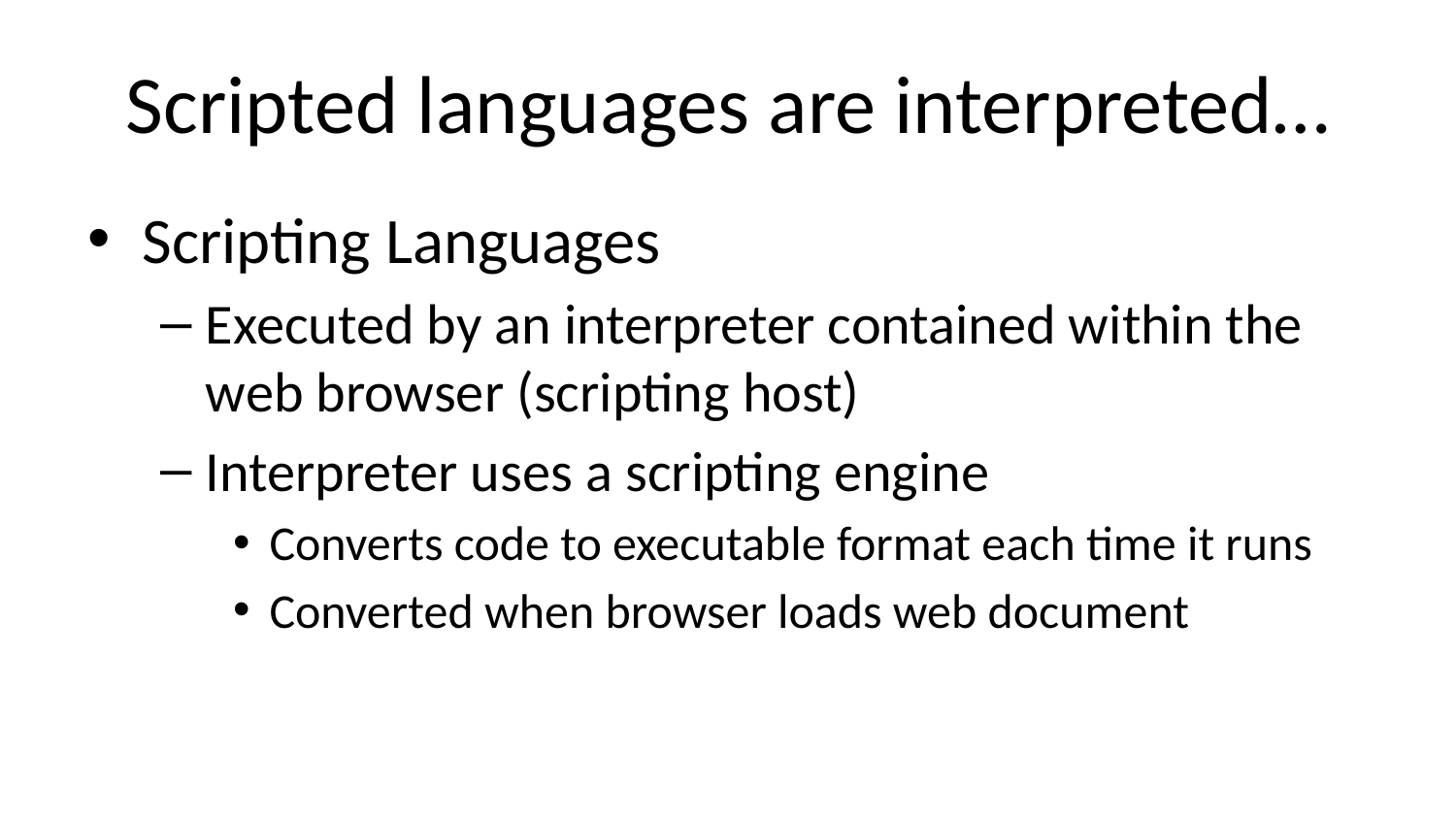

# Scripted languages are interpreted…

Scripting Languages
Executed by an interpreter contained within the web browser (scripting host)
Interpreter uses a scripting engine
Converts code to executable format each time it runs
Converted when browser loads web document